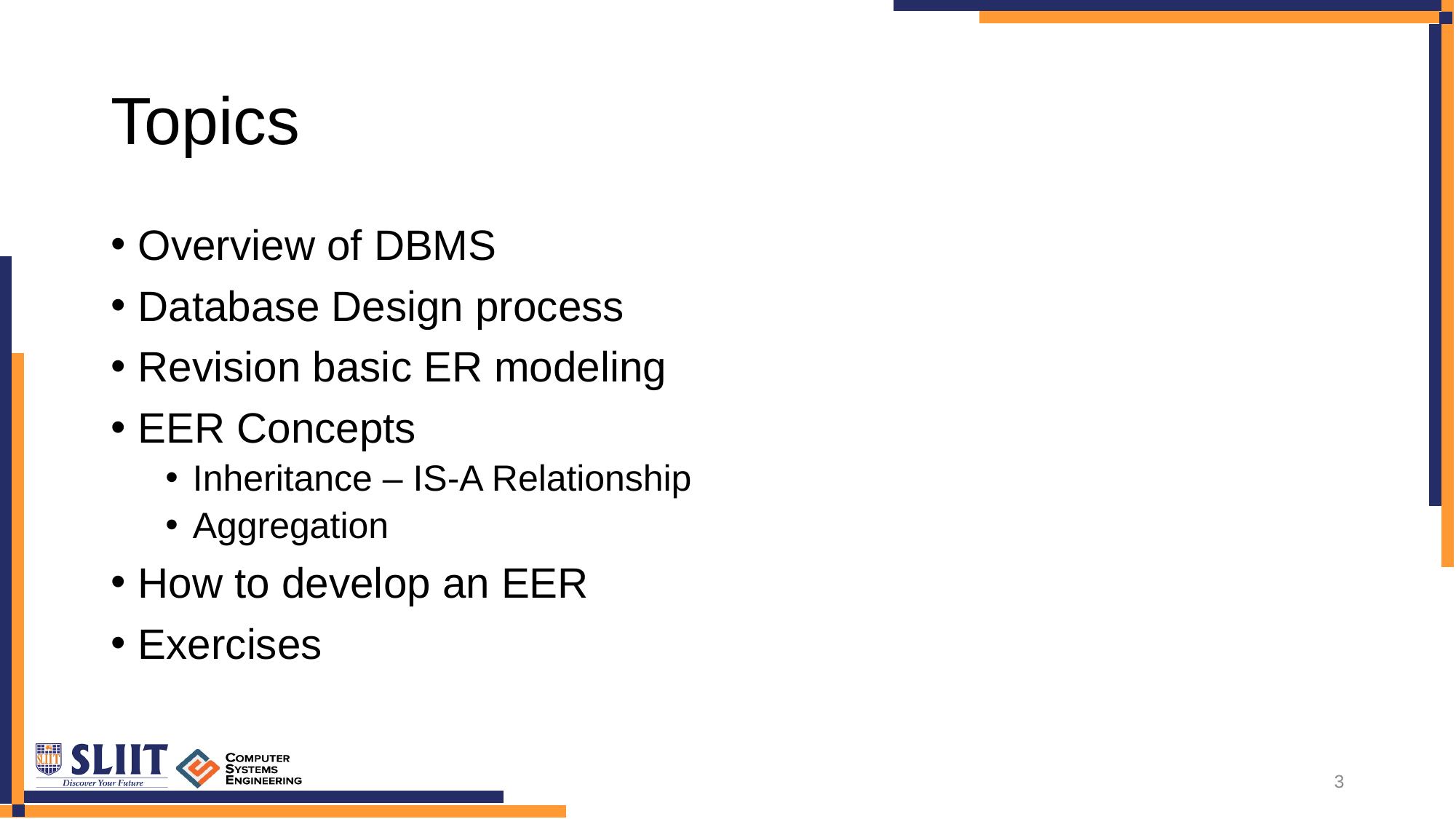

# Topics
Overview of DBMS
Database Design process
Revision basic ER modeling
EER Concepts
Inheritance – IS-A Relationship
Aggregation
How to develop an EER
Exercises
3